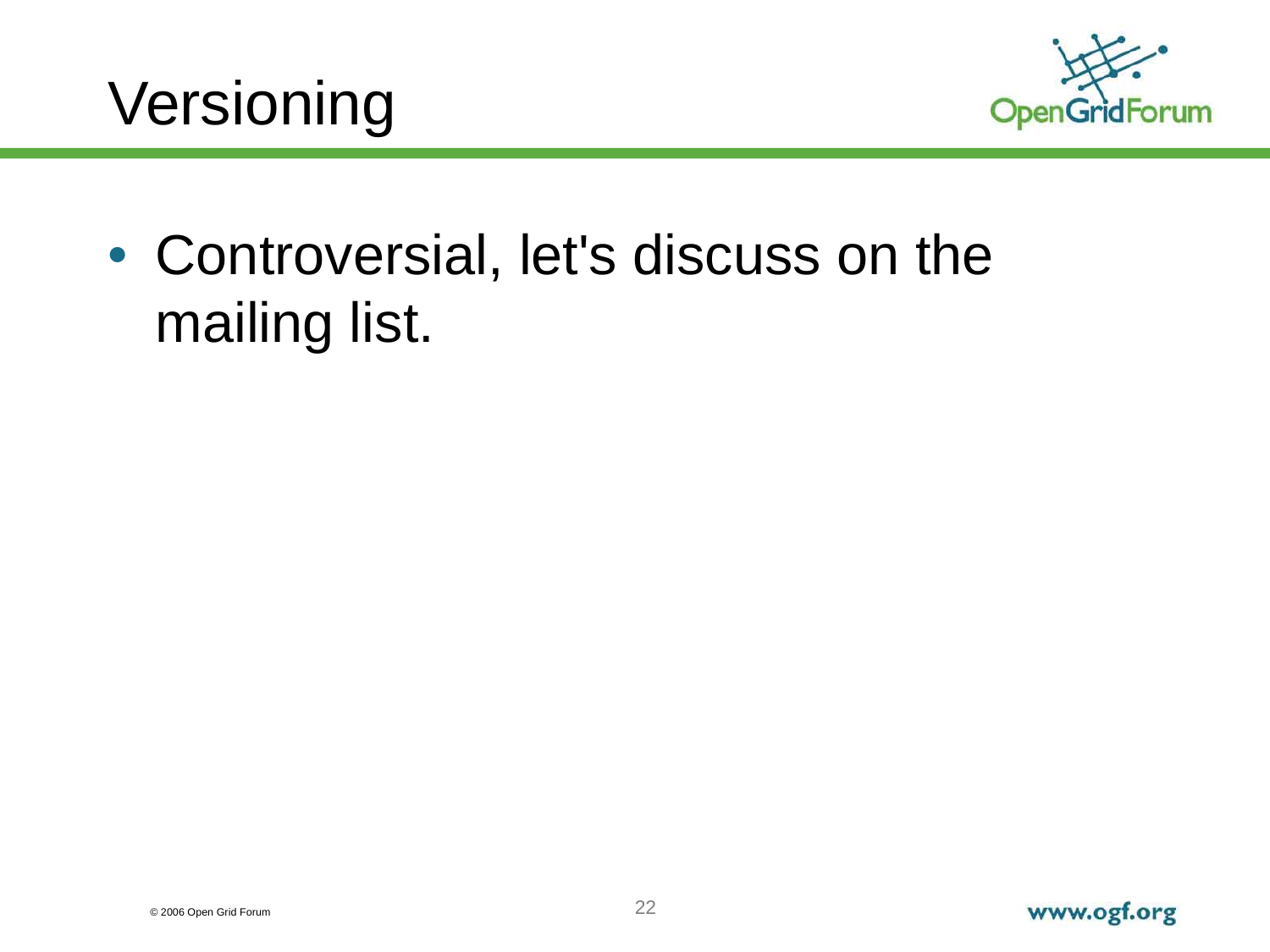

# Versioning
Controversial, let's discuss on the mailing list.
22